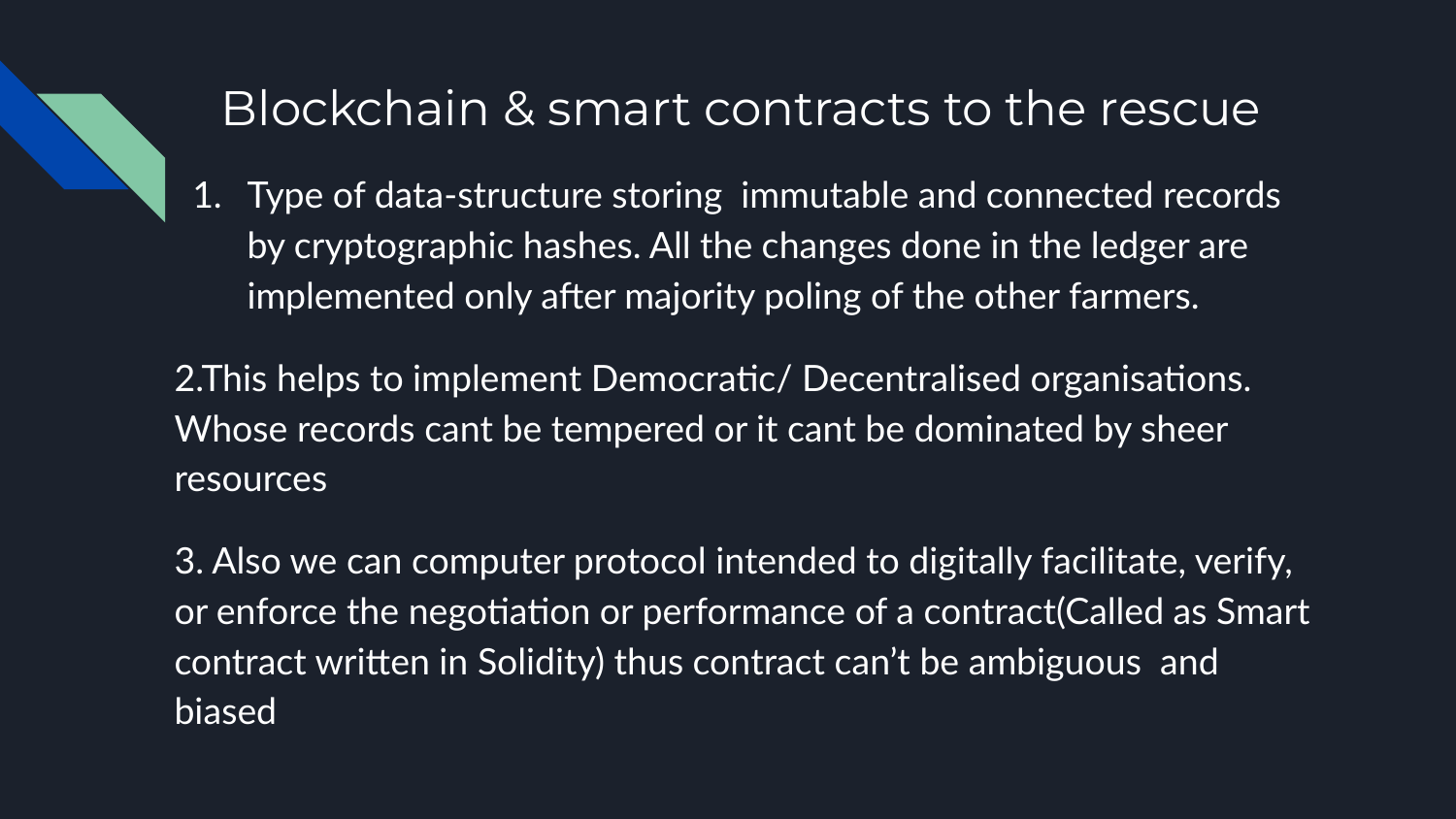

# Blockchain & smart contracts to the rescue
Type of data-structure storing  immutable and connected records by cryptographic hashes. All the changes done in the ledger are implemented only after majority poling of the other farmers.
2.This helps to implement Democratic/ Decentralised organisations. Whose records cant be tempered or it cant be dominated by sheer resources
3. Also we can computer protocol intended to digitally facilitate, verify, or enforce the negotiation or performance of a contract(Called as Smart contract written in Solidity) thus contract can’t be ambiguous  and biased